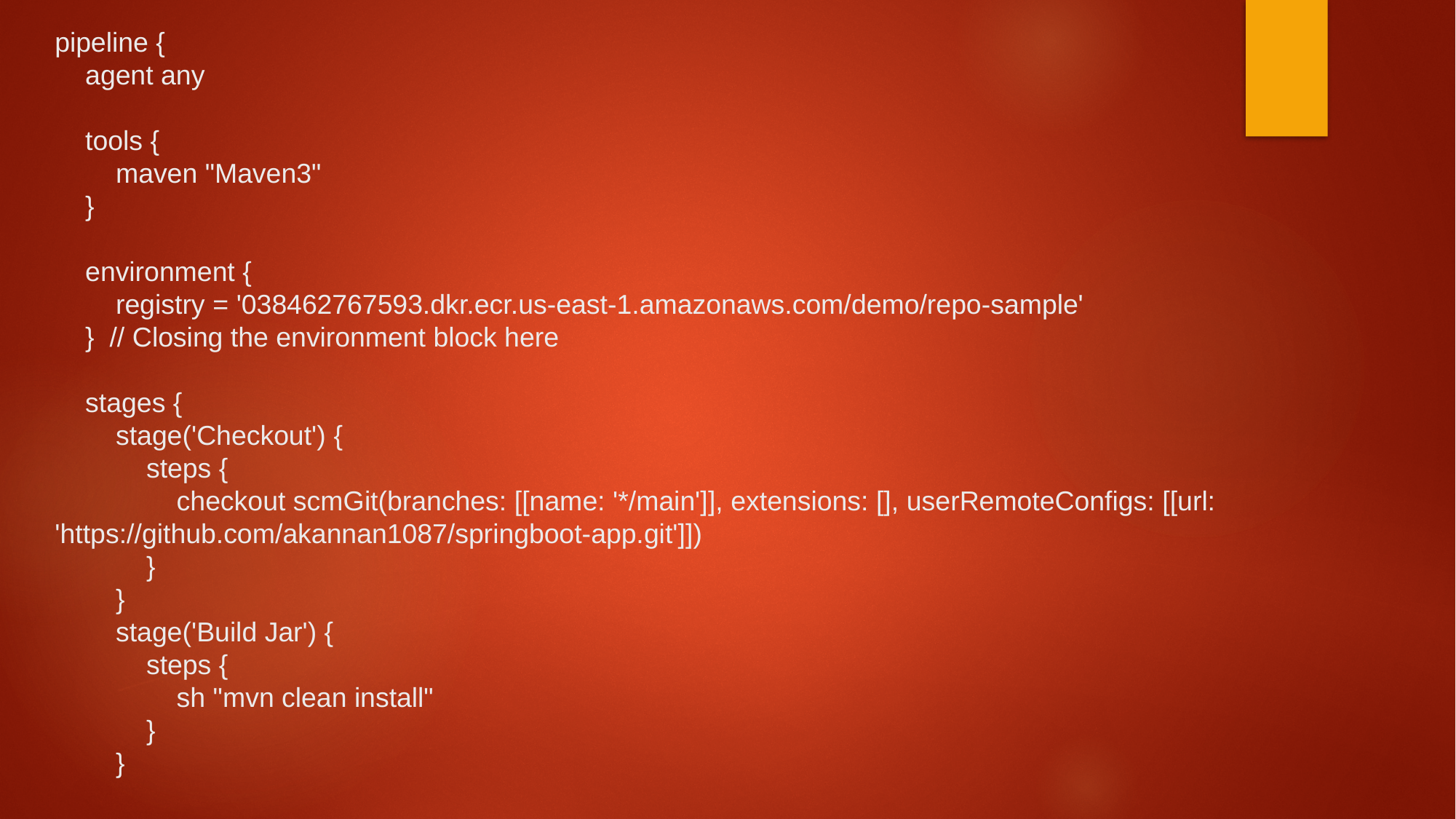

# pipeline { agent any tools { maven "Maven3" } environment { registry = '038462767593.dkr.ecr.us-east-1.amazonaws.com/demo/repo-sample' }  // Closing the environment block here stages { stage('Checkout') { steps { checkout scmGit(branches: [[name: '*/main']], extensions: [], userRemoteConfigs: [[url: 'https://github.com/akannan1087/springboot-app.git']]) } } stage('Build Jar') { steps { sh "mvn clean install" } }